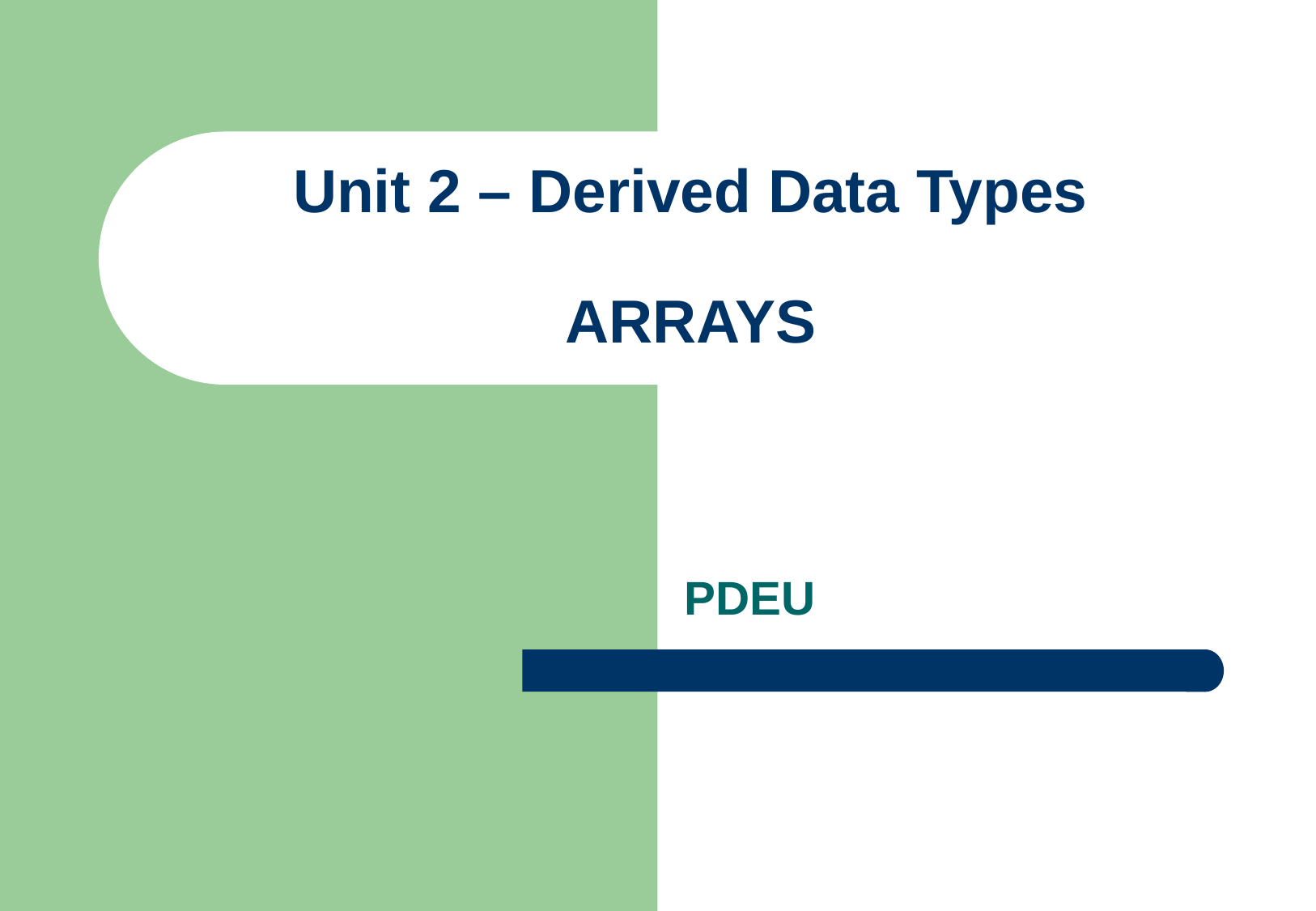

# Unit 2 – Derived Data Types ARRAYS
PDEU